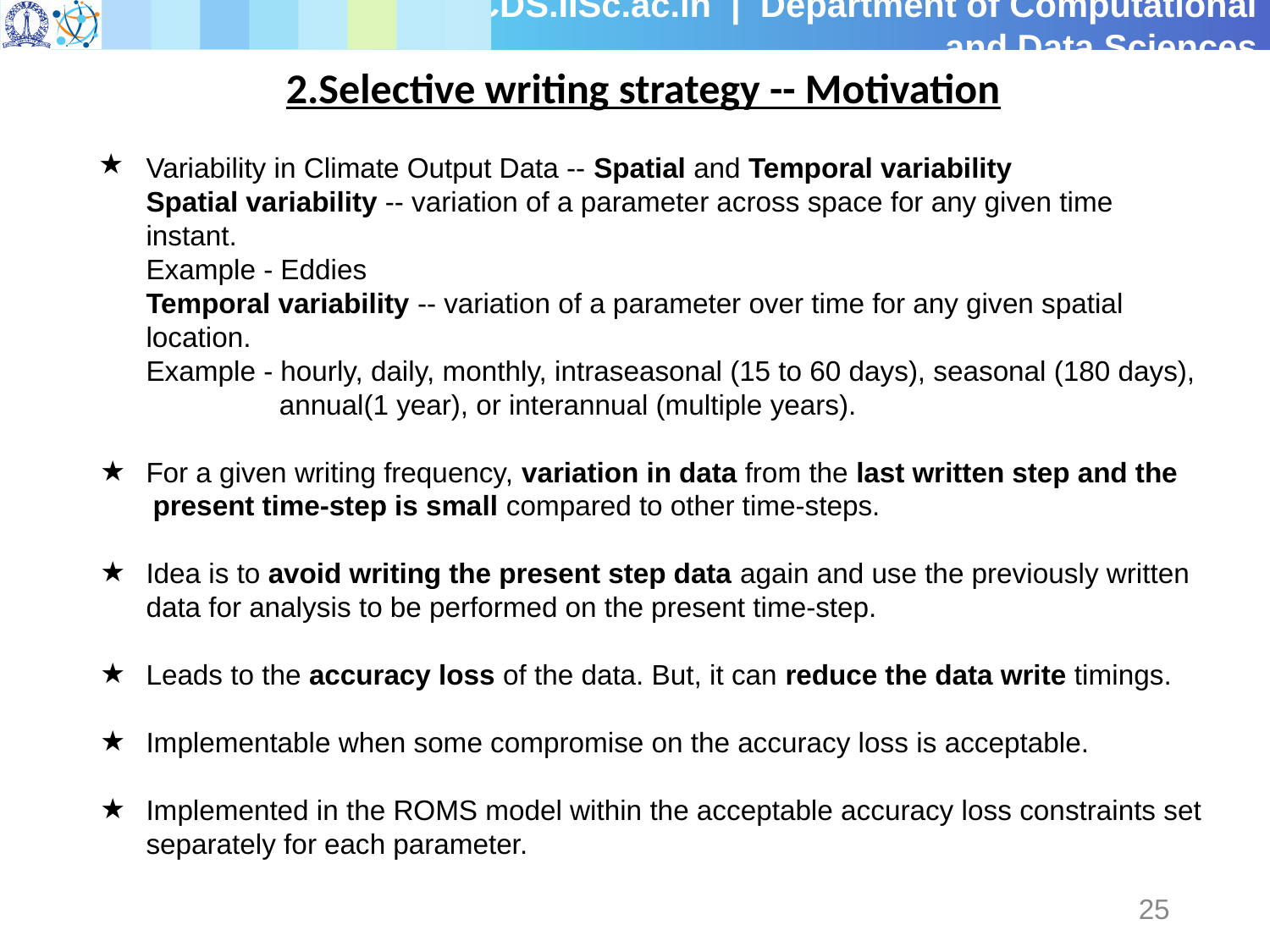

2.Selective writing strategy -- Motivation
Variability in Climate Output Data -- Spatial and Temporal variability
Spatial variability -- variation of a parameter across space for any given time instant.
Example - Eddies
Temporal variability -- variation of a parameter over time for any given spatial location.
Example - hourly, daily, monthly, intraseasonal (15 to 60 days), seasonal (180 days),
                 annual(1 year), or interannual (multiple years).

For a given writing frequency, variation in data from the last written step and the
         present time-step is small compared to other time-steps.

Idea is to avoid writing the present step data again and use the previously written data for analysis to be performed on the present time-step.

Leads to the accuracy loss of the data. But, it can reduce the data write timings.

Implementable when some compromise on the accuracy loss is acceptable.

Implemented in the ROMS model within the acceptable accuracy loss constraints set separately for each parameter.

25